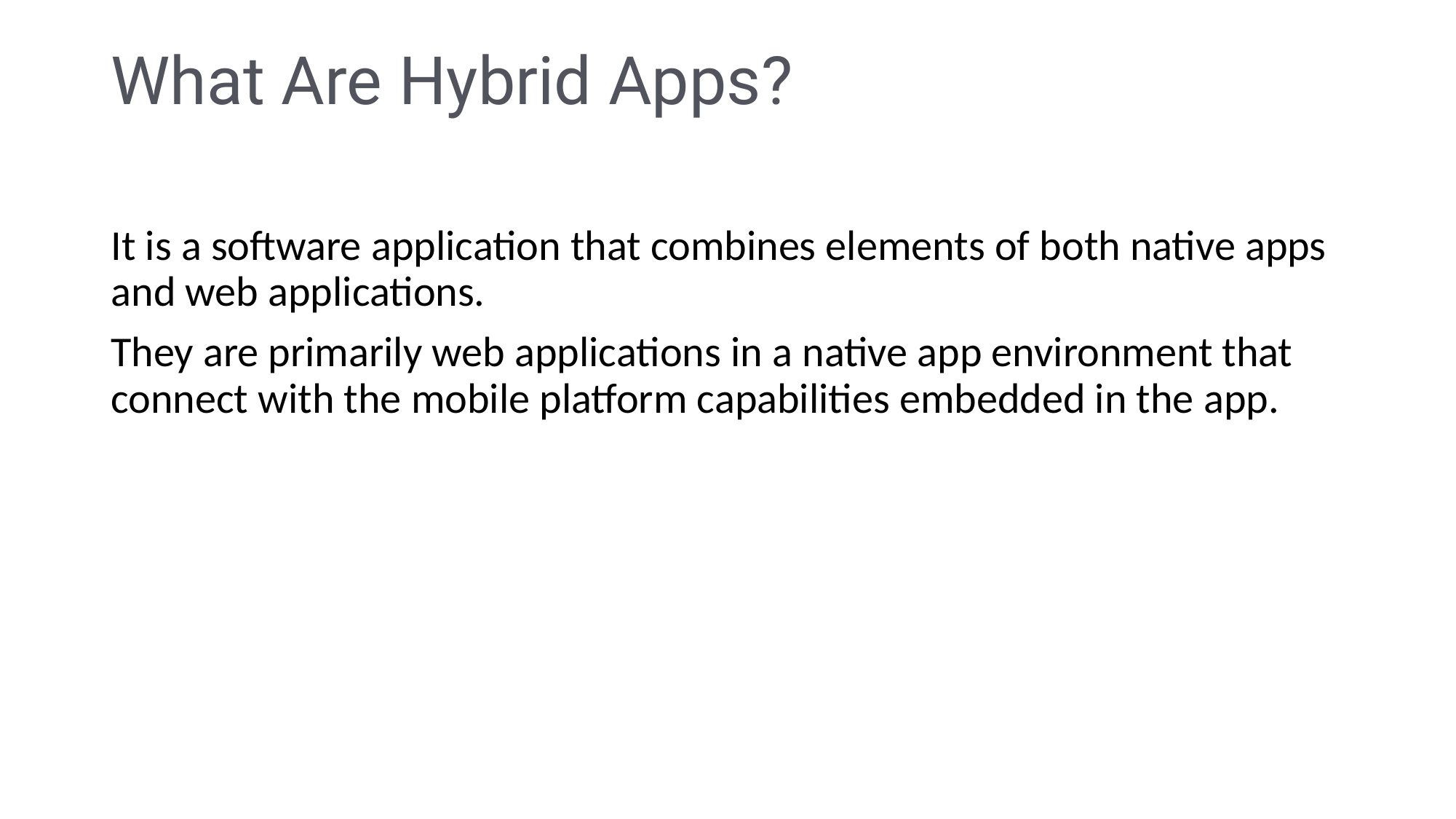

# What Are Hybrid Apps?
It is a software application that combines elements of both native apps and web applications.
They are primarily web applications in a native app environment that connect with the mobile platform capabilities embedded in the app.